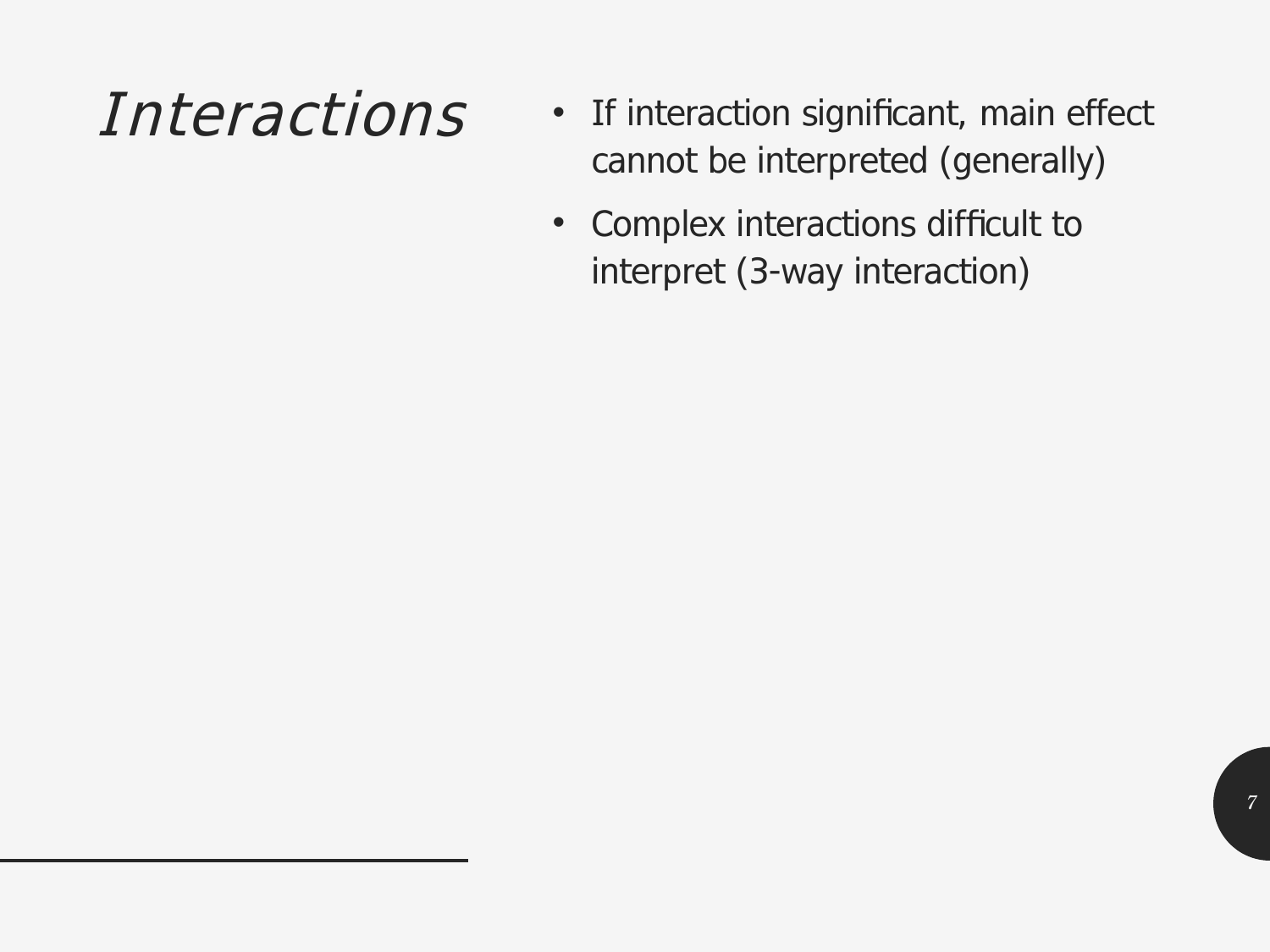

# Interactions
If interaction significant, main effect cannot be interpreted (generally)
Complex interactions difficult to interpret (3-way interaction)
7